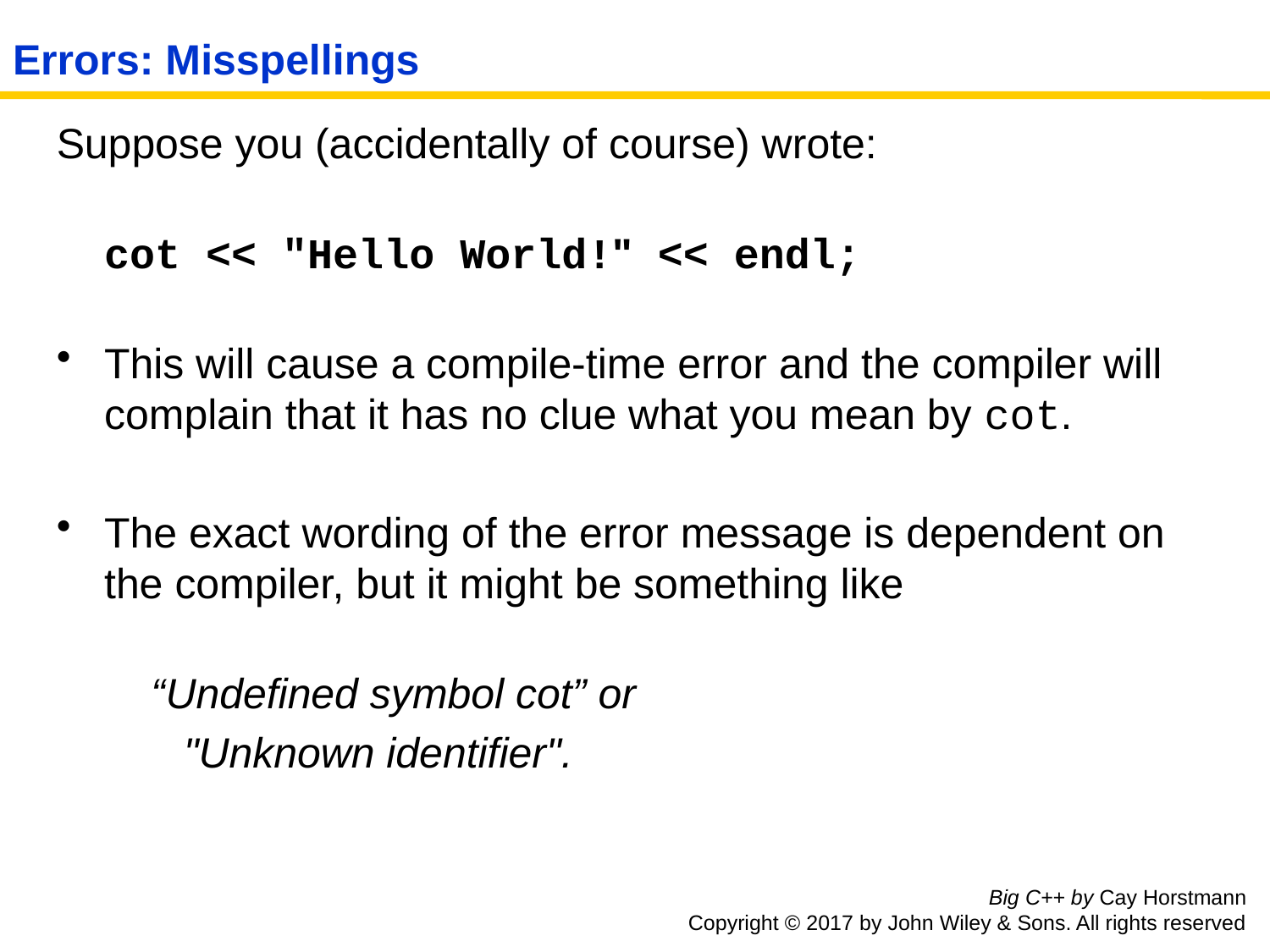

Errors: Misspellings
Suppose you (accidentally of course) wrote:
cot << "Hello World!" << endl;
This will cause a compile-time error and the compiler will complain that it has no clue what you mean by cot.

The exact wording of the error message is dependent on the compiler, but it might be something like
        “Undefined symbol cot” or
	"Unknown identifier".
Big C++ by Cay Horstmann
Copyright © 2017 by John Wiley & Sons. All rights reserved